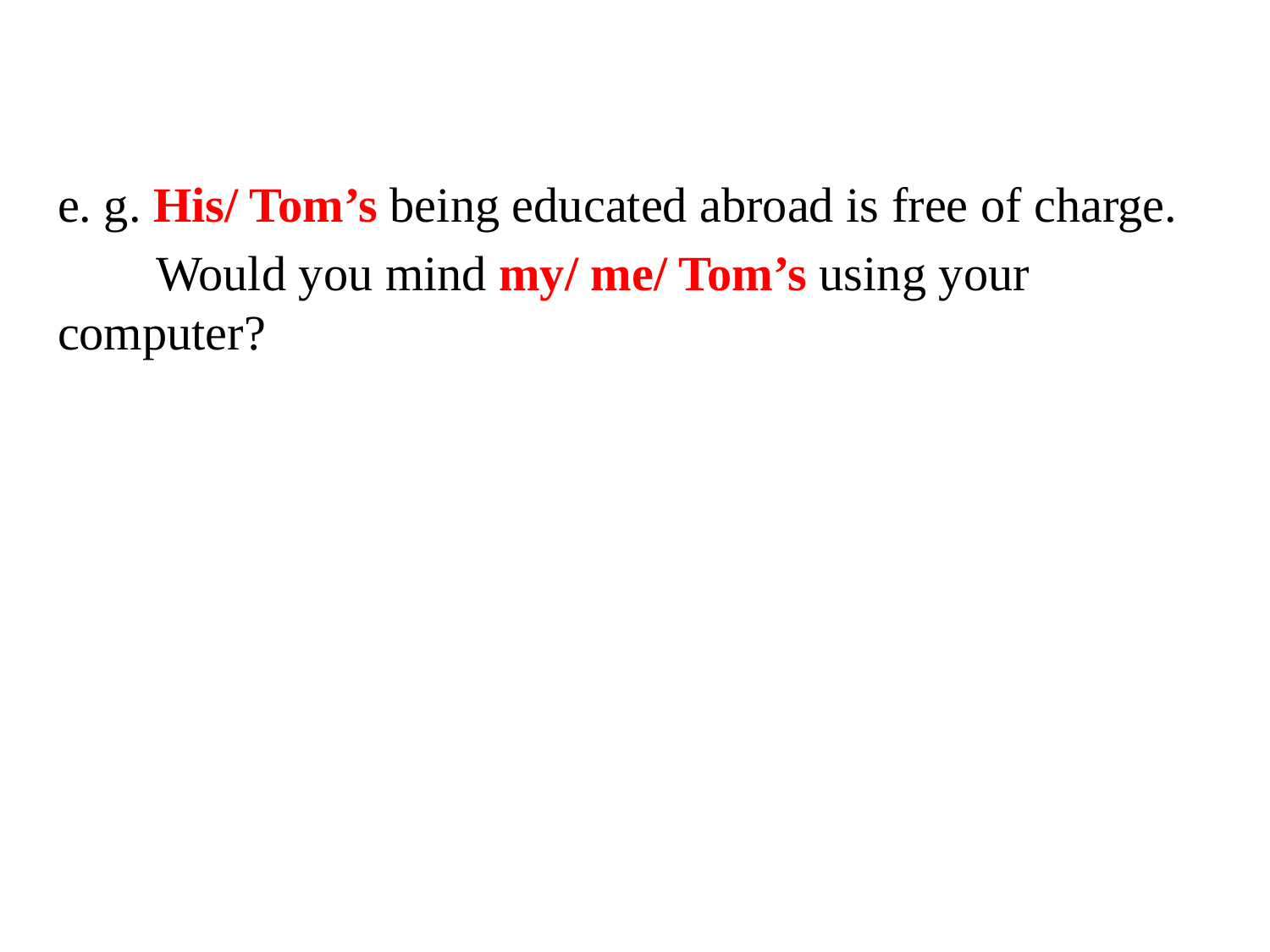

e. g. His/ Tom’s being educated abroad is free of charge.
        Would you mind my/ me/ Tom’s using your computer?